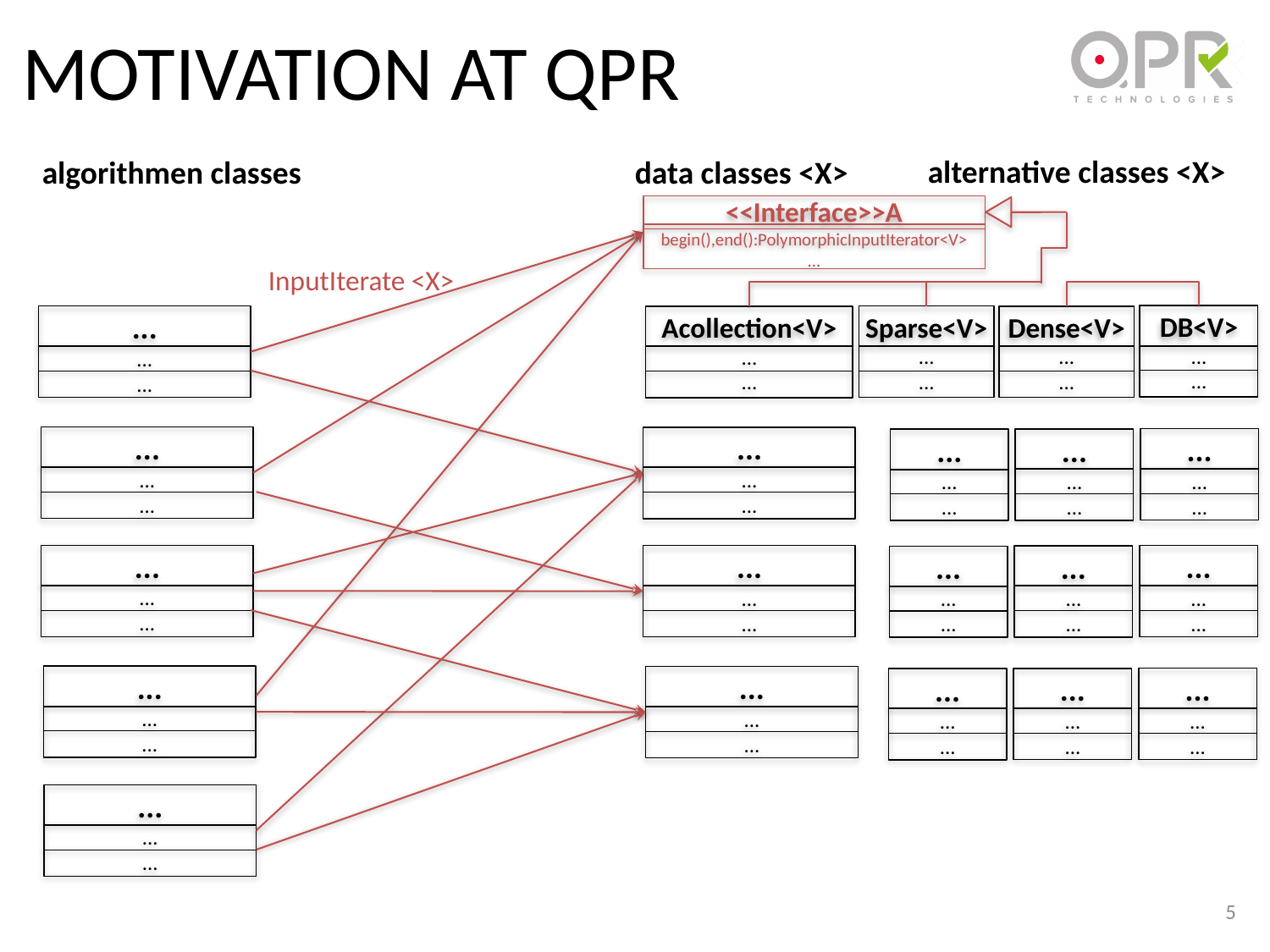

Motivation at QPR

alternative classes <X>
data classes <X>
algorithmen classes
<<Interface>>A
begin(),end():PolymorphicInputIterator<V>
...

InputIterate <X>
DB<V>
...
...
...
...
...
Sparse<V>
...
...
Dense<V>
...
...
Acollection<V>
...
...
...
...
...
...
...
...
...
...
...
...
...
...
...
...
...
...
...
...
...
...
...
...
...
...
...
...
...
...
...
...
...
...
...
...
...
...
...
...
...
...
...
...
...
...
...
...
...
...
5